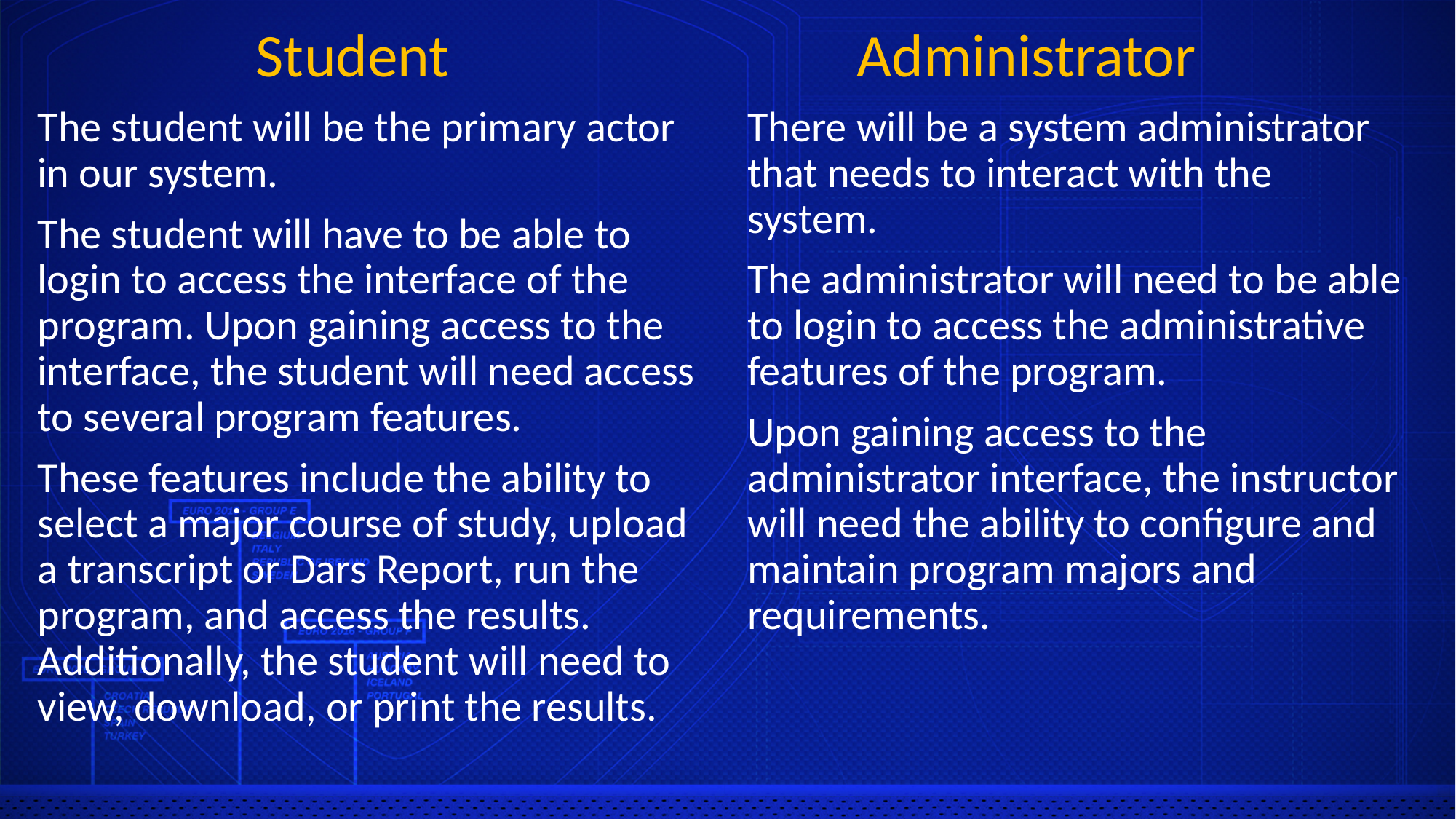

Student
The student will be the primary actor in our system.
The student will have to be able to login to access the interface of the program. Upon gaining access to the interface, the student will need access to several program features.
These features include the ability to select a major course of study, upload a transcript or Dars Report, run the program, and access the results. Additionally, the student will need to view, download, or print the results.

	Administrator
There will be a system administrator that needs to interact with the system.
The administrator will need to be able to login to access the administrative features of the program.
Upon gaining access to the administrator interface, the instructor will need the ability to configure and maintain program majors and requirements.